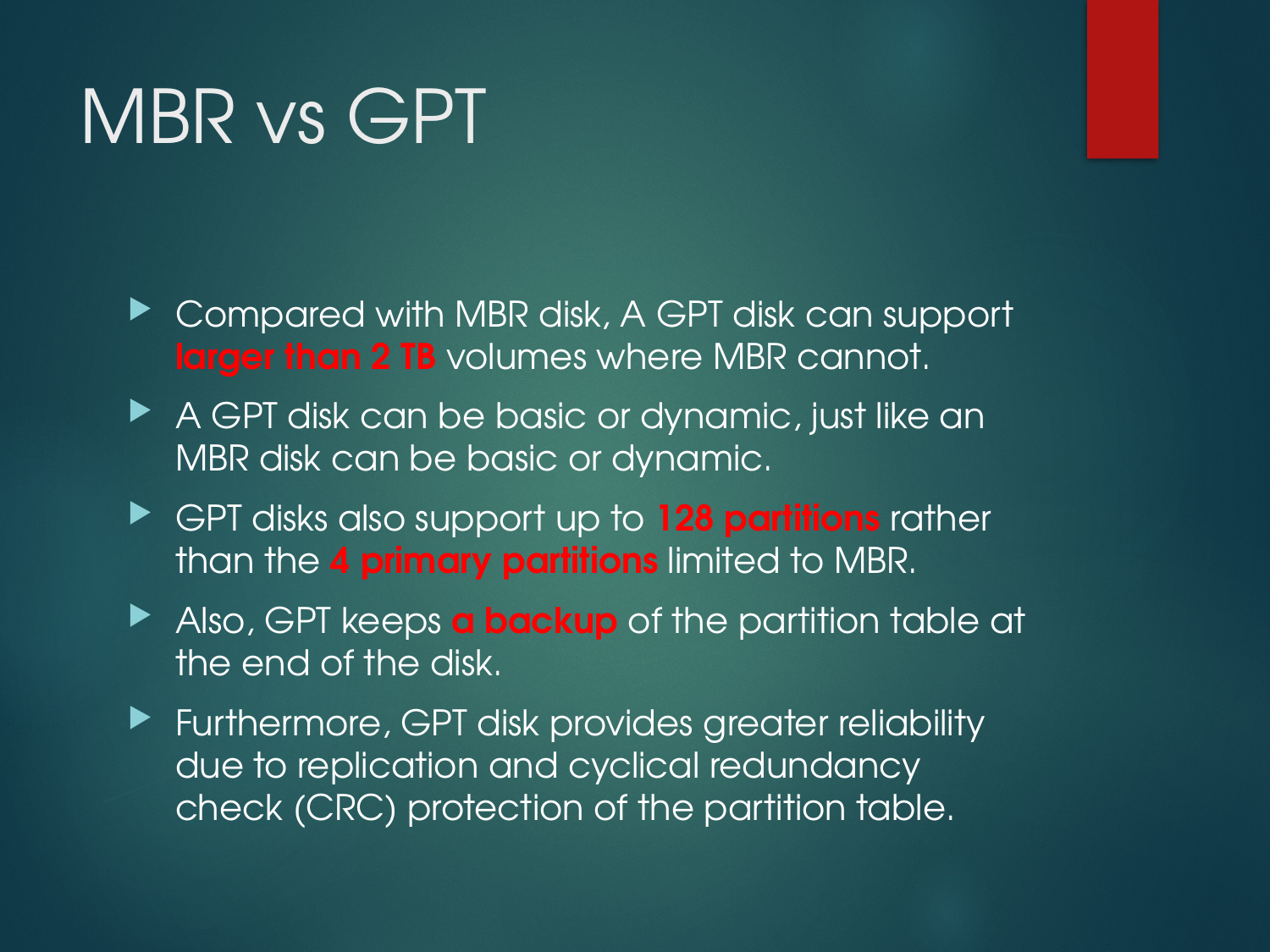

# MBR vs GPT
Compared with MBR disk, A GPT disk can support larger than 2 TB volumes where MBR cannot.
A GPT disk can be basic or dynamic, just like an MBR disk can be basic or dynamic.
GPT disks also support up to 128 partitions rather than the 4 primary partitions limited to MBR.
Also, GPT keeps a backup of the partition table at the end of the disk.
Furthermore, GPT disk provides greater reliability due to replication and cyclical redundancy check (CRC) protection of the partition table.